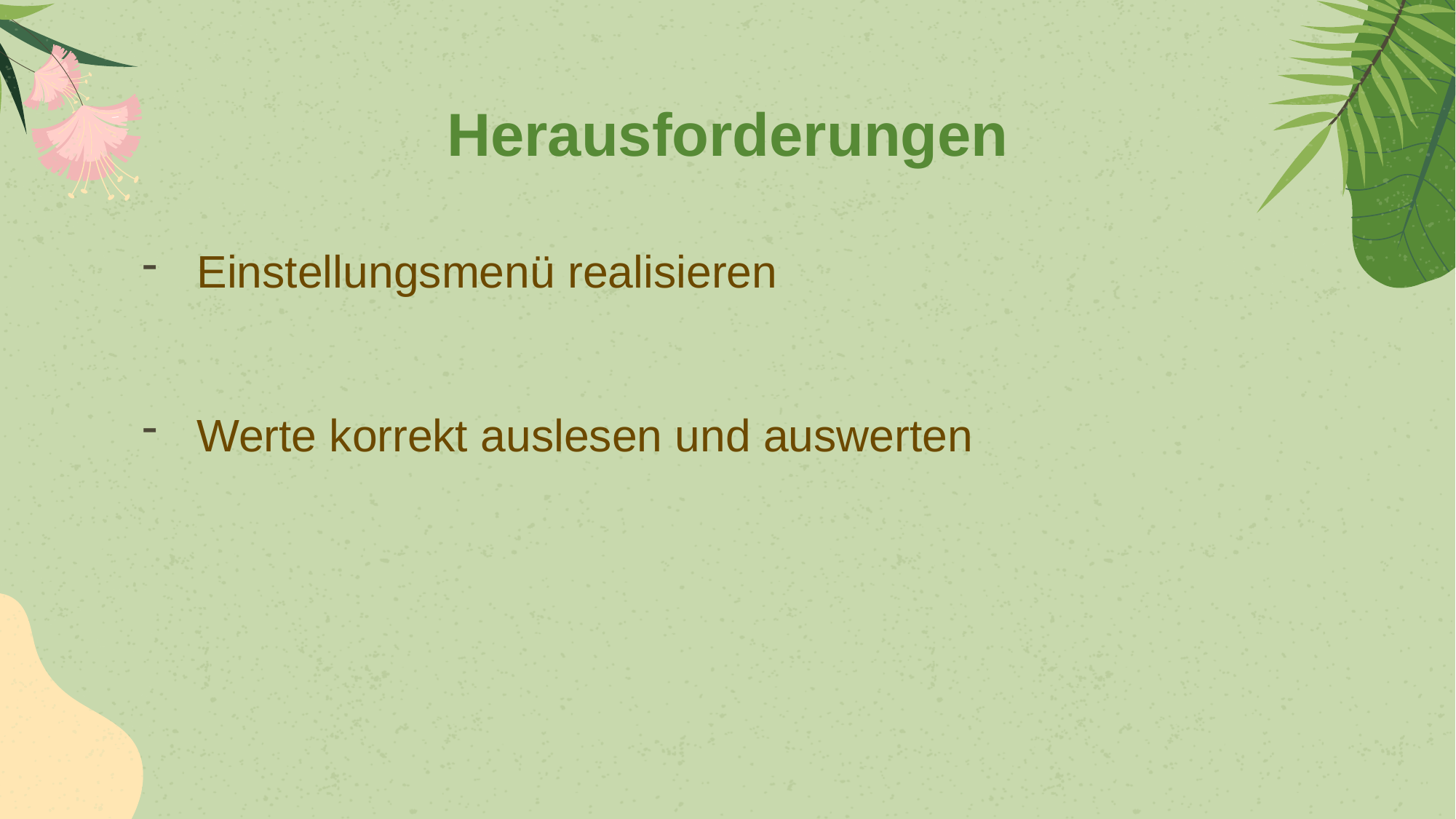

# Herausforderungen
Einstellungsmenü realisieren

Werte korrekt auslesen und auswerten